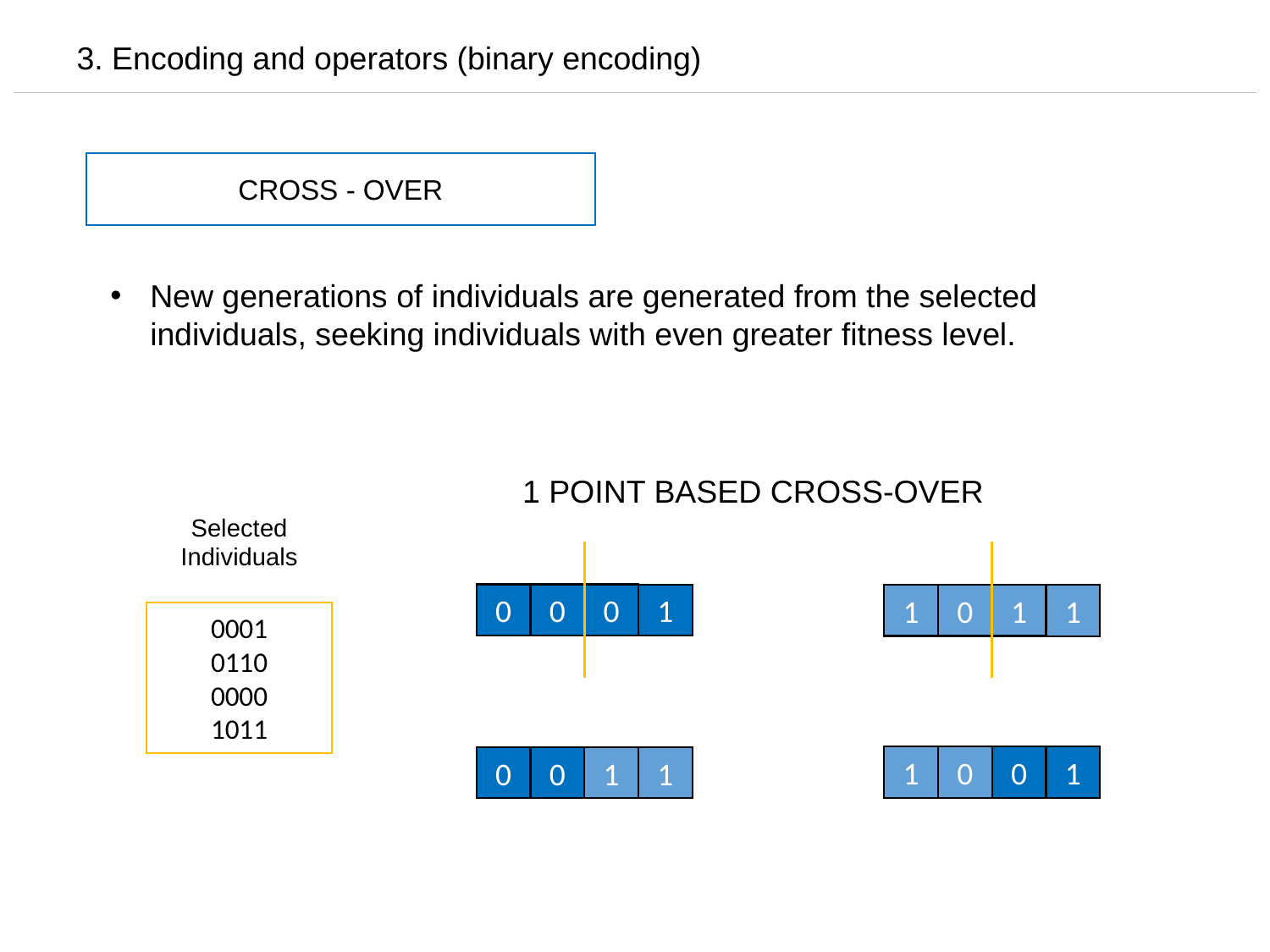

3. Encoding and operators (binary encoding)
CROSS - OVER
New generations of individuals are generated from the selected individuals, seeking individuals with even greater fitness level.
1 POINT BASED CROSS-OVER
Selected
Individuals
0
0
0
1
1
0
1
1
0001
0110
0000
1011
1
0
0
1
0
0
1
1